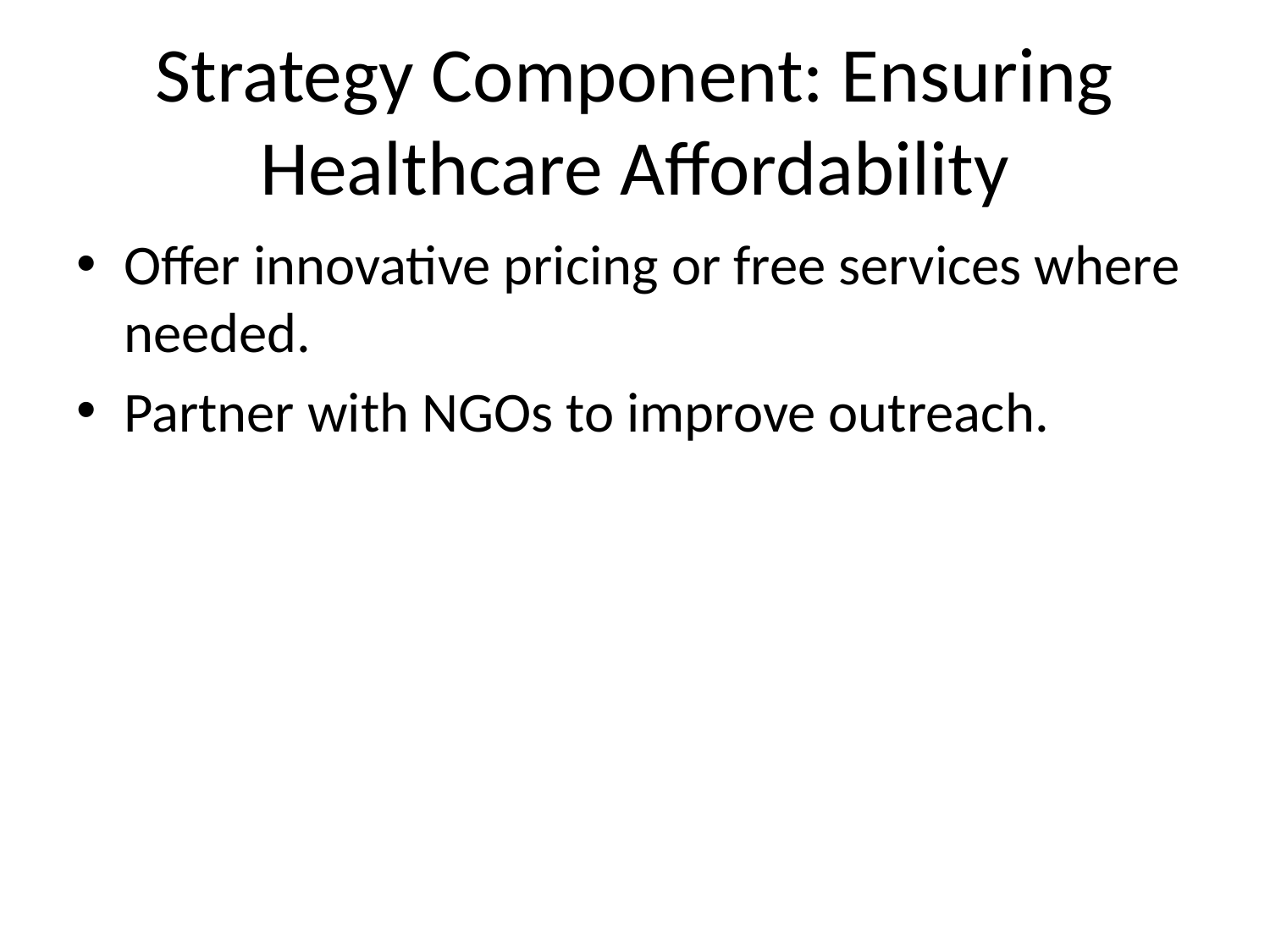

# Strategy Component: Ensuring Healthcare Affordability
Offer innovative pricing or free services where needed.
Partner with NGOs to improve outreach.